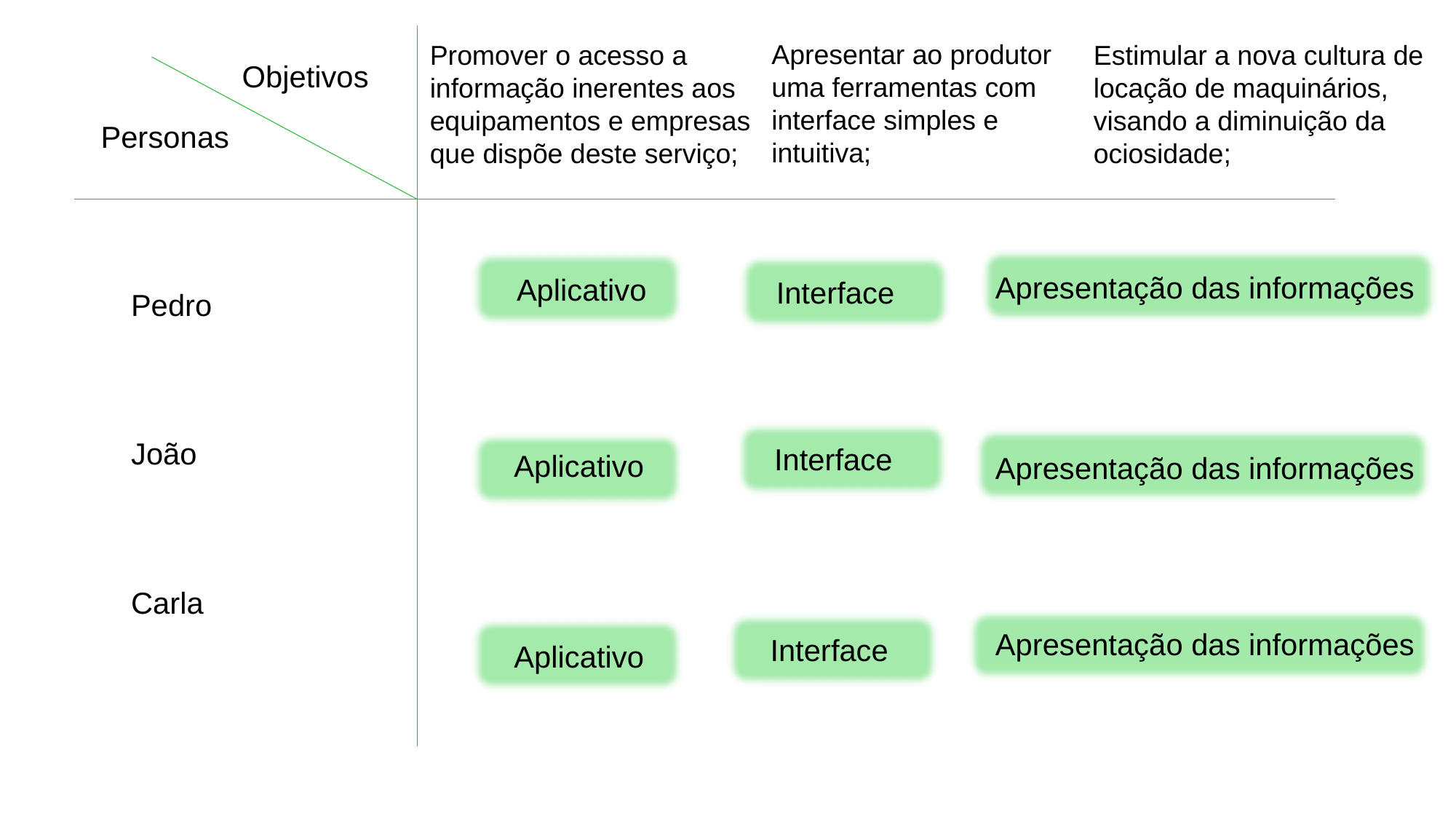

Apresentar ao produtor uma ferramentas com interface simples e intuitiva;
Promover o acesso a informação inerentes aos equipamentos e empresas que dispõe deste serviço;
Estimular a nova cultura de locação de maquinários, visando a diminuição da ociosidade;
Objetivos
Personas

Apresentação das informações
Aplicativo
Interface
Pedro

João

Interface
Aplicativo
Apresentação das informações
Carla

Apresentação das informações
Interface
Aplicativo